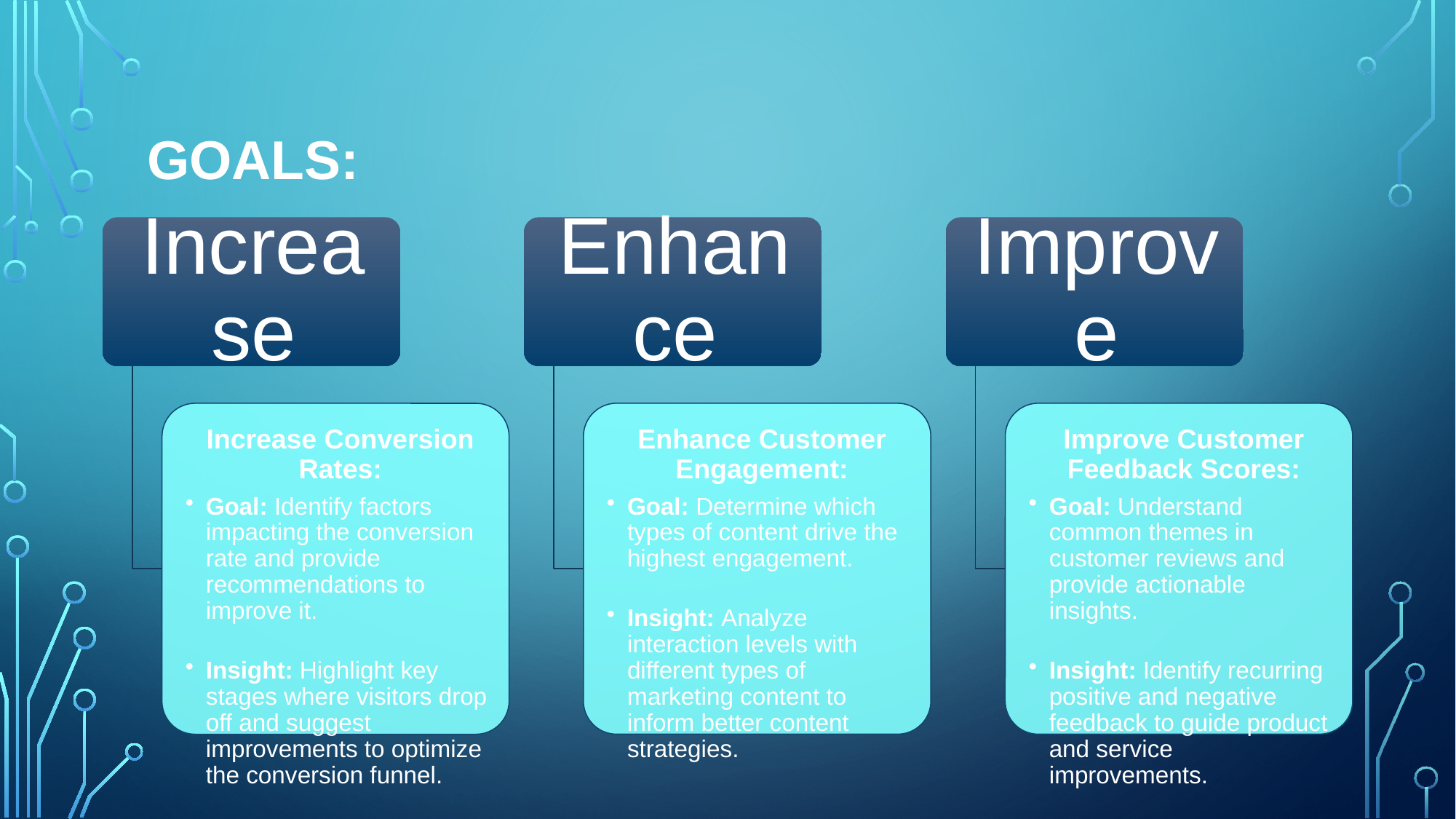

# Goals:
Increase
Increase Conversion Rates:
Goal: Identify factors impacting the conversion rate and provide recommendations to improve it.

Insight: Highlight key stages where visitors drop off and suggest improvements to optimize the conversion funnel.
Enhance
Enhance Customer Engagement:
Goal: Determine which types of content drive the highest engagement.

Insight: Analyze interaction levels with different types of marketing content to inform better content strategies.
Improve
Improve Customer Feedback Scores:
Goal: Understand common themes in customer reviews and provide actionable insights.

Insight: Identify recurring positive and negative feedback to guide product and service improvements.